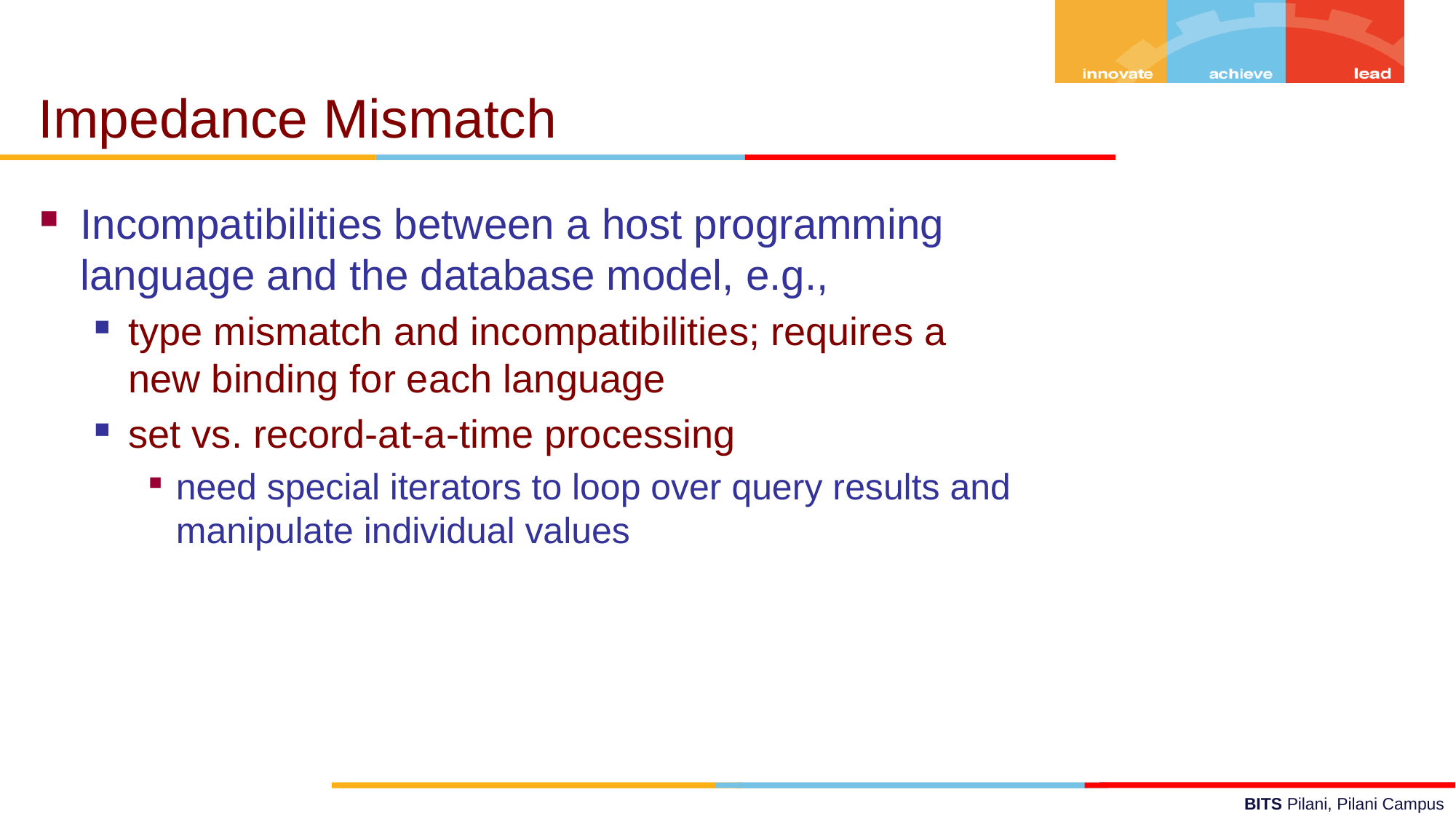

Impedance Mismatch
Incompatibilities between a host programming language and the database model, e.g.,
type mismatch and incompatibilities; requires a new binding for each language
set vs. record-at-a-time processing
need special iterators to loop over query results and manipulate individual values